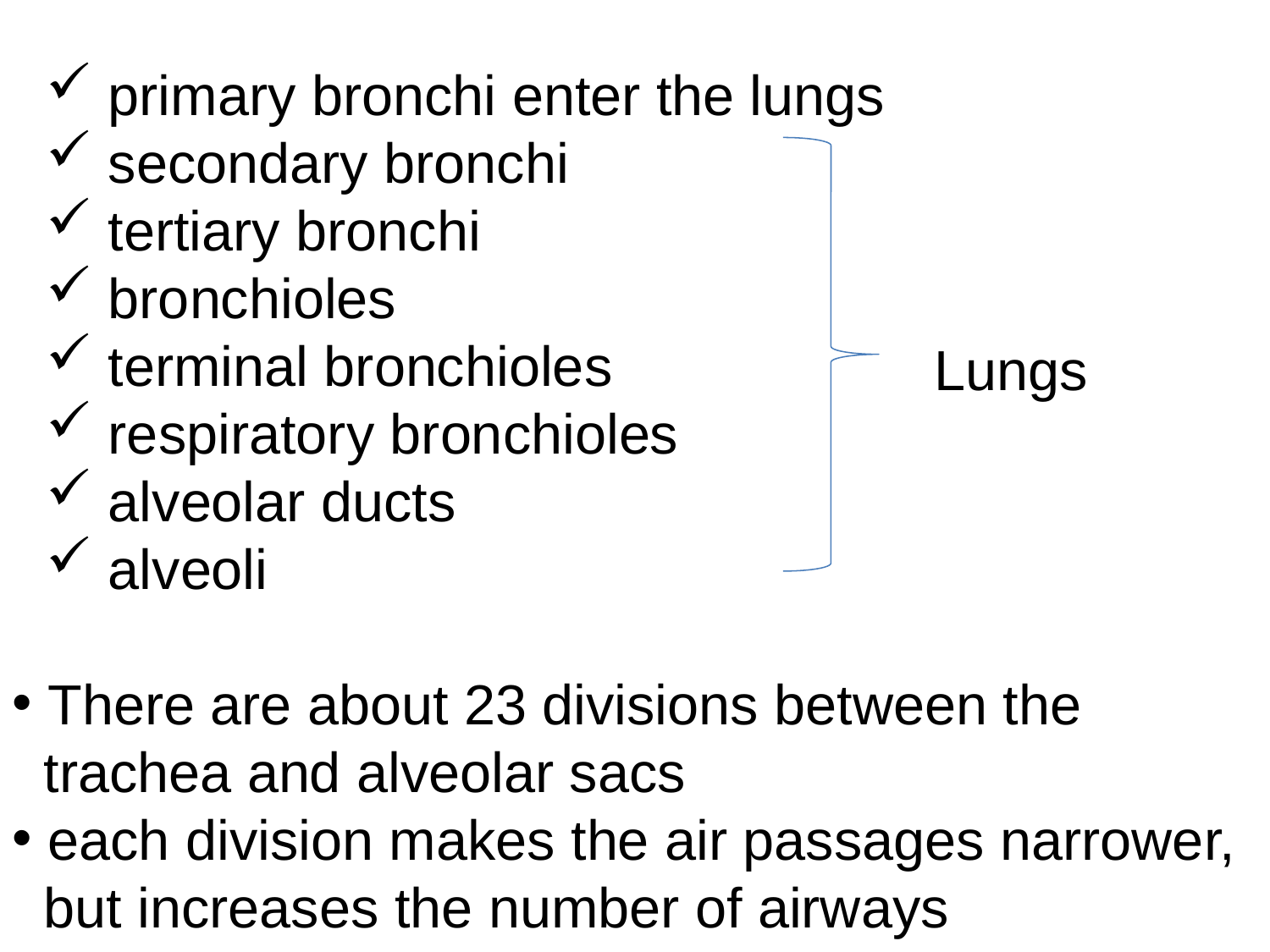

primary bronchi enter the lungs
 secondary bronchi
 tertiary bronchi
 bronchioles
 terminal bronchioles
 respiratory bronchioles
 alveolar ducts
 alveoli

 There are about 23 divisions between the
  trachea and alveolar sacs
 each division makes the air passages narrower,
  but increases the number of airways

Lungs